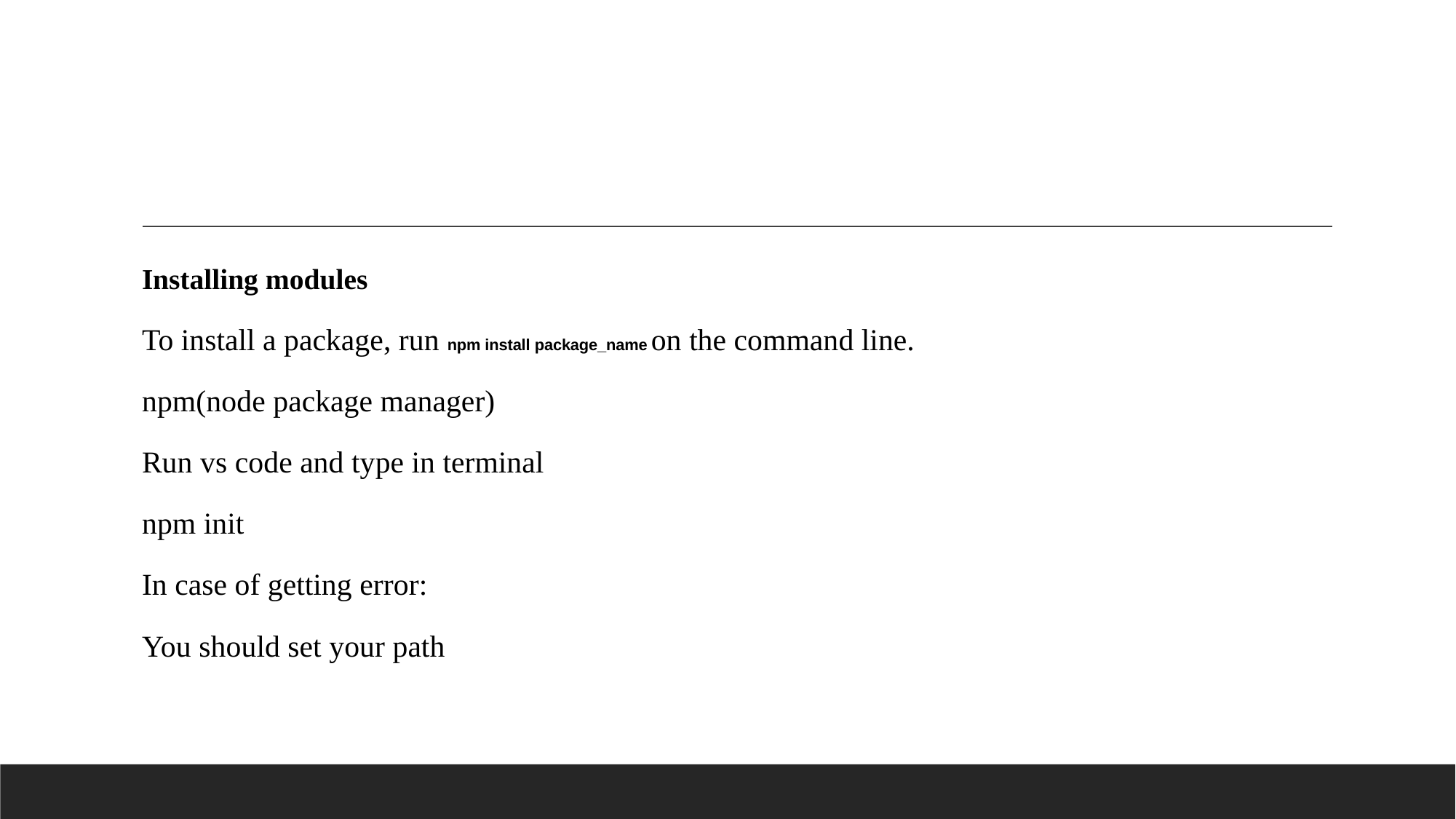

#
Installing modules
To install a package, run npm install package_name on the command line.
npm(node package manager)
Run vs code and type in terminal
npm init
In case of getting error:
You should set your path